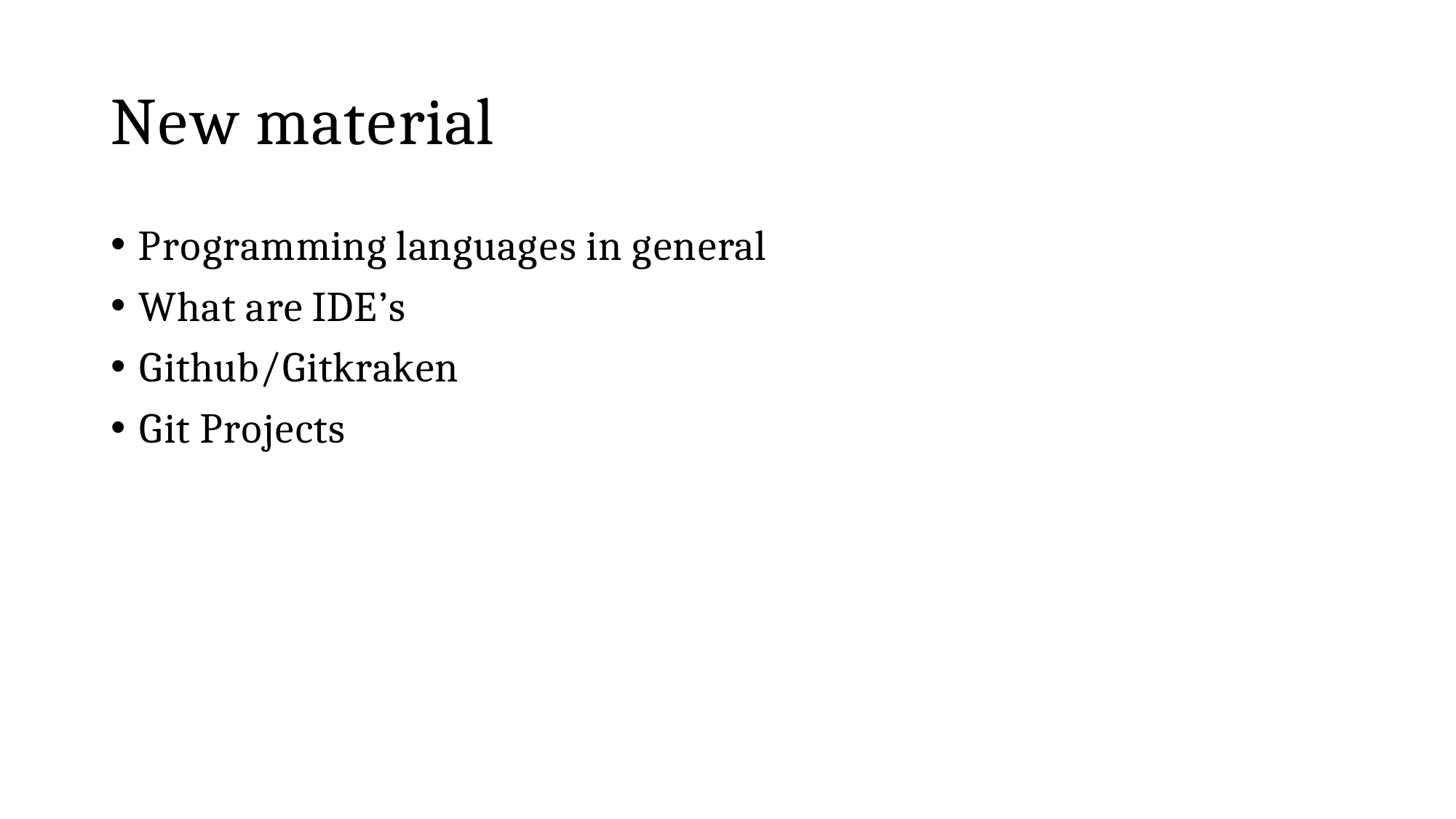

# New material
Programming languages in general
What are IDE’s
Github/Gitkraken
Git Projects